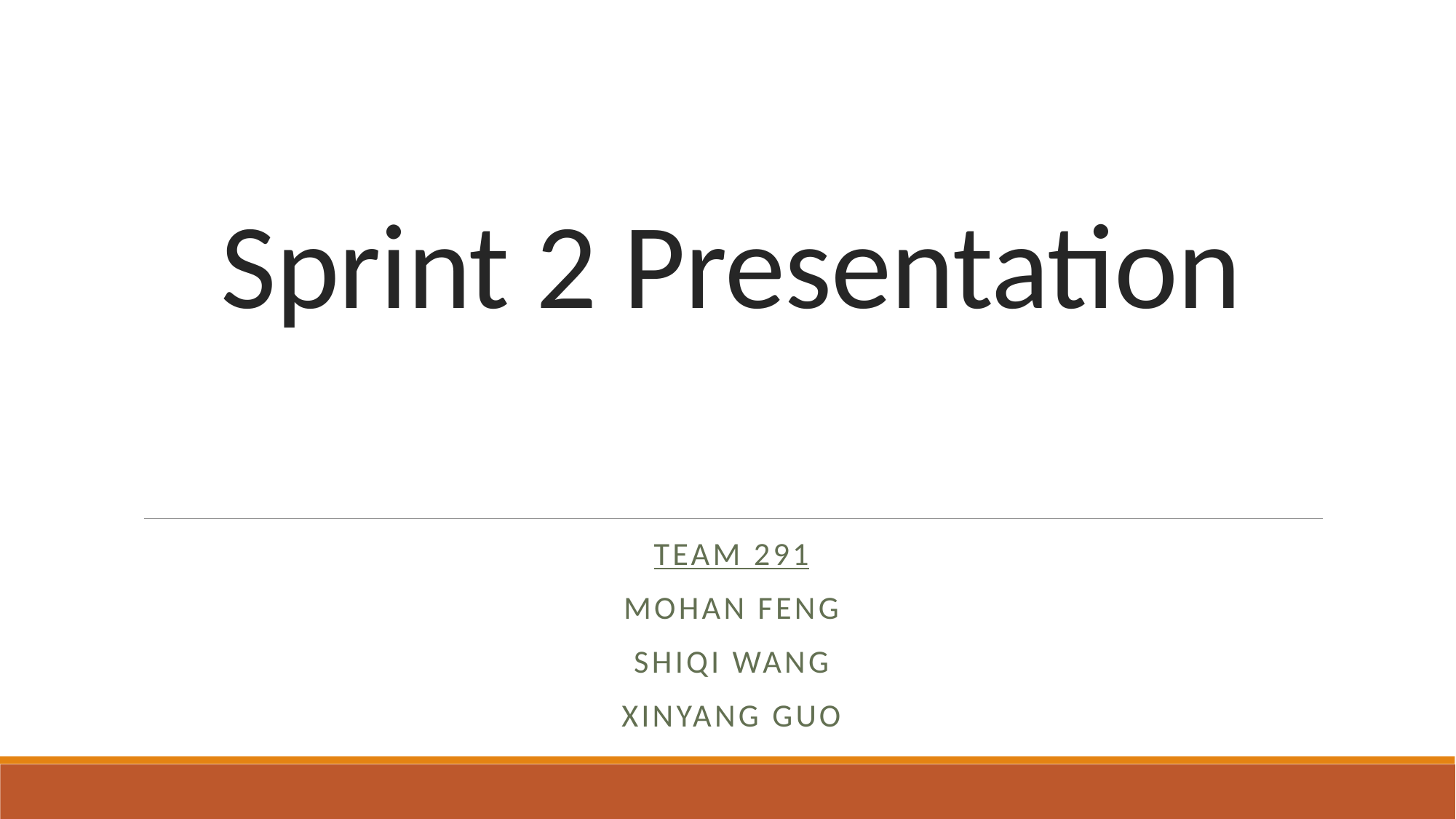

# Sprint 2 Presentation
Team 291
Mohan Feng
Shiqi wang
Xinyang guo